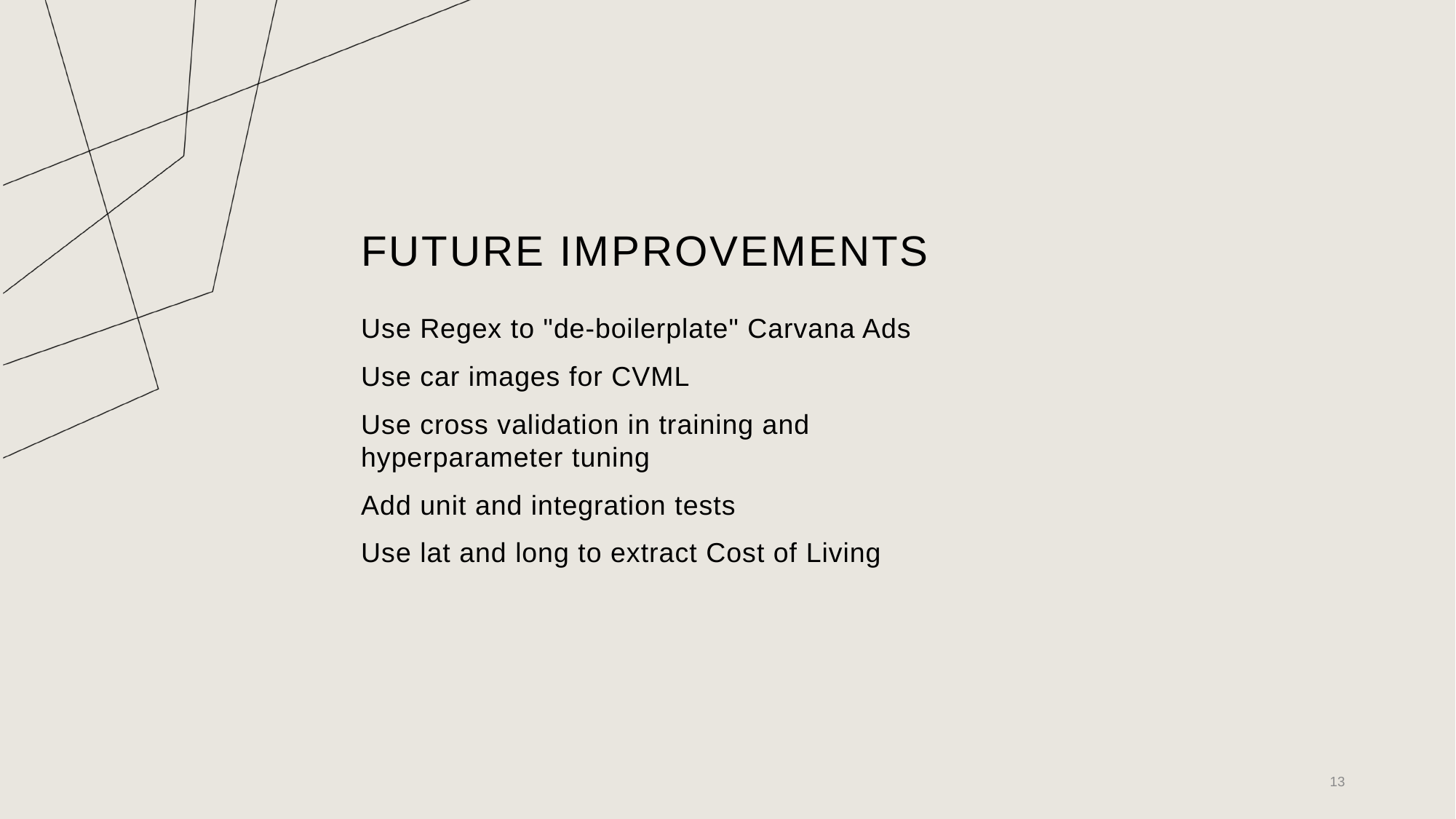

# Future improvements
Use Regex to "de-boilerplate" Carvana Ads
Use car images for CVML
Use cross validation in training and hyperparameter tuning
Add unit and integration tests
Use lat and long to extract Cost of Living
13